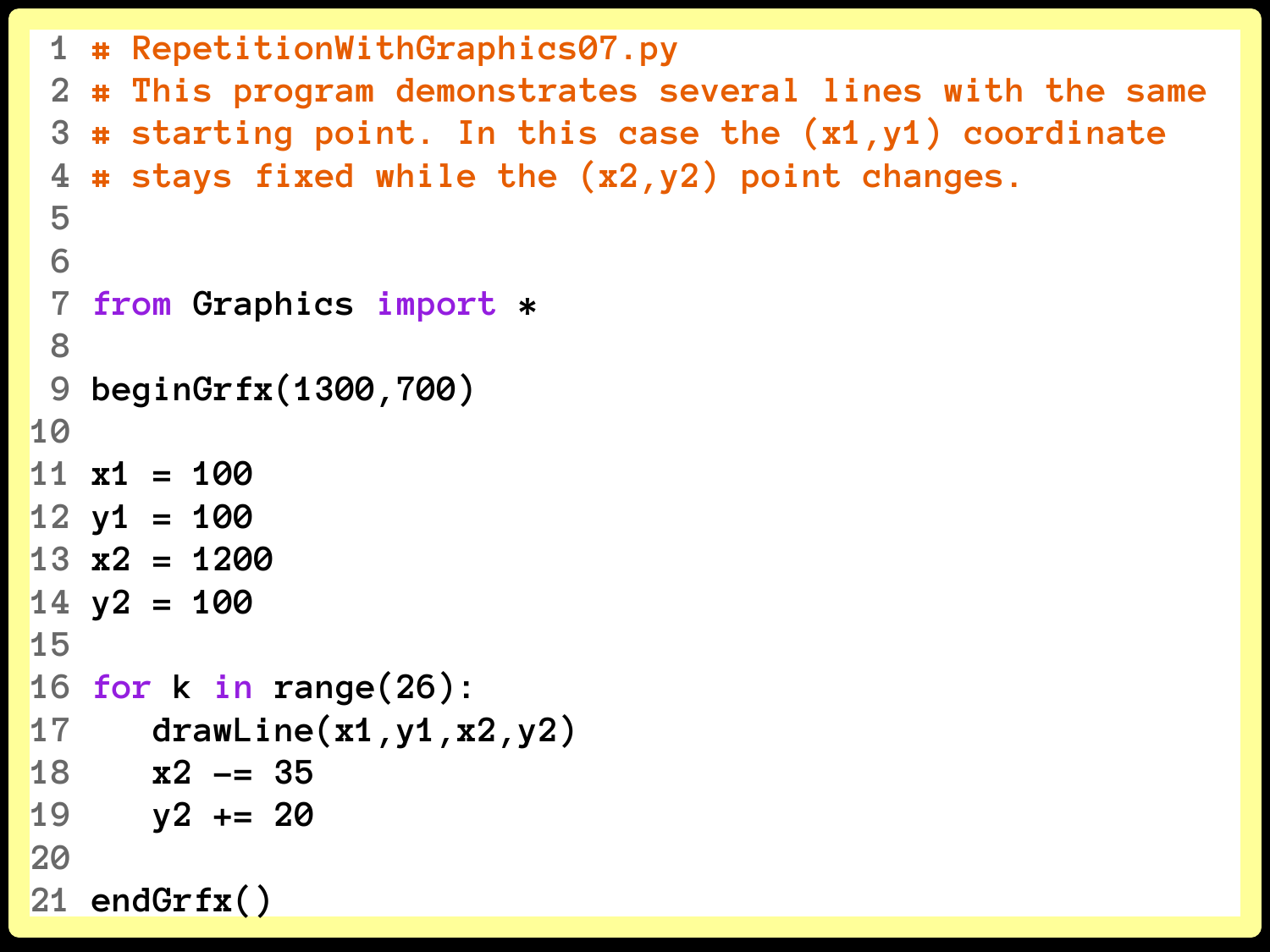

1 # RepetitionWithGraphics07.py
 2 # This program demonstrates several lines with the same
 3 # starting point. In this case the (x1,y1) coordinate
 4 # stays fixed while the (x2,y2) point changes.
 5
 6
 7 from Graphics import *
 8
 9 beginGrfx(1300,700)
10
11 x1 = 100
12 y1 = 100
13 x2 = 1200
14 y2 = 100
15
16 for k in range(26):
17    drawLine(x1,y1,x2,y2)
18    x2 -= 35
19    y2 += 20
20
21 endGrfx()